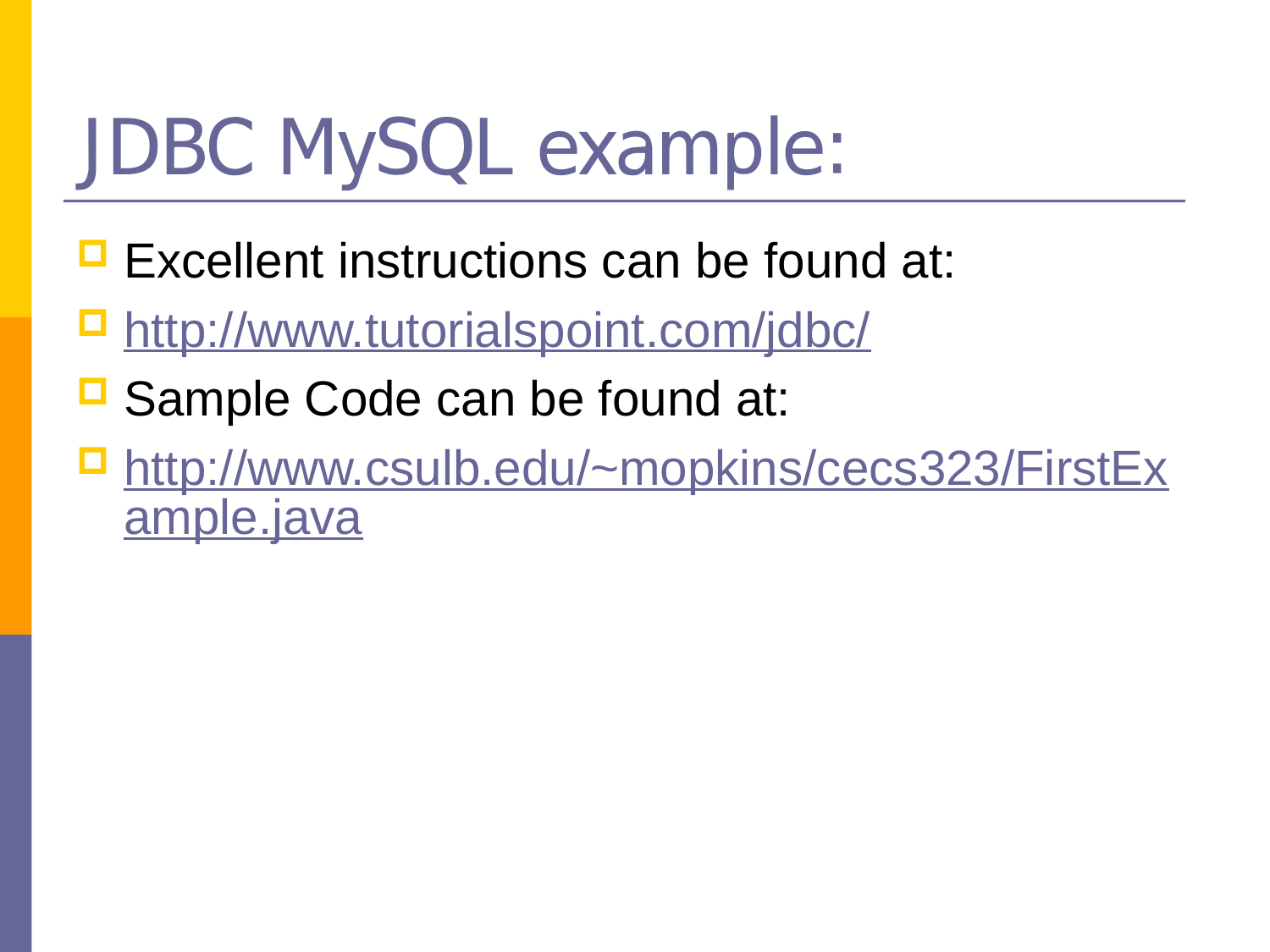

# JDBC MySQL example:
Excellent instructions can be found at:
http://www.tutorialspoint.com/jdbc/
Sample Code can be found at:
http://www.csulb.edu/~mopkins/cecs323/FirstExample.java